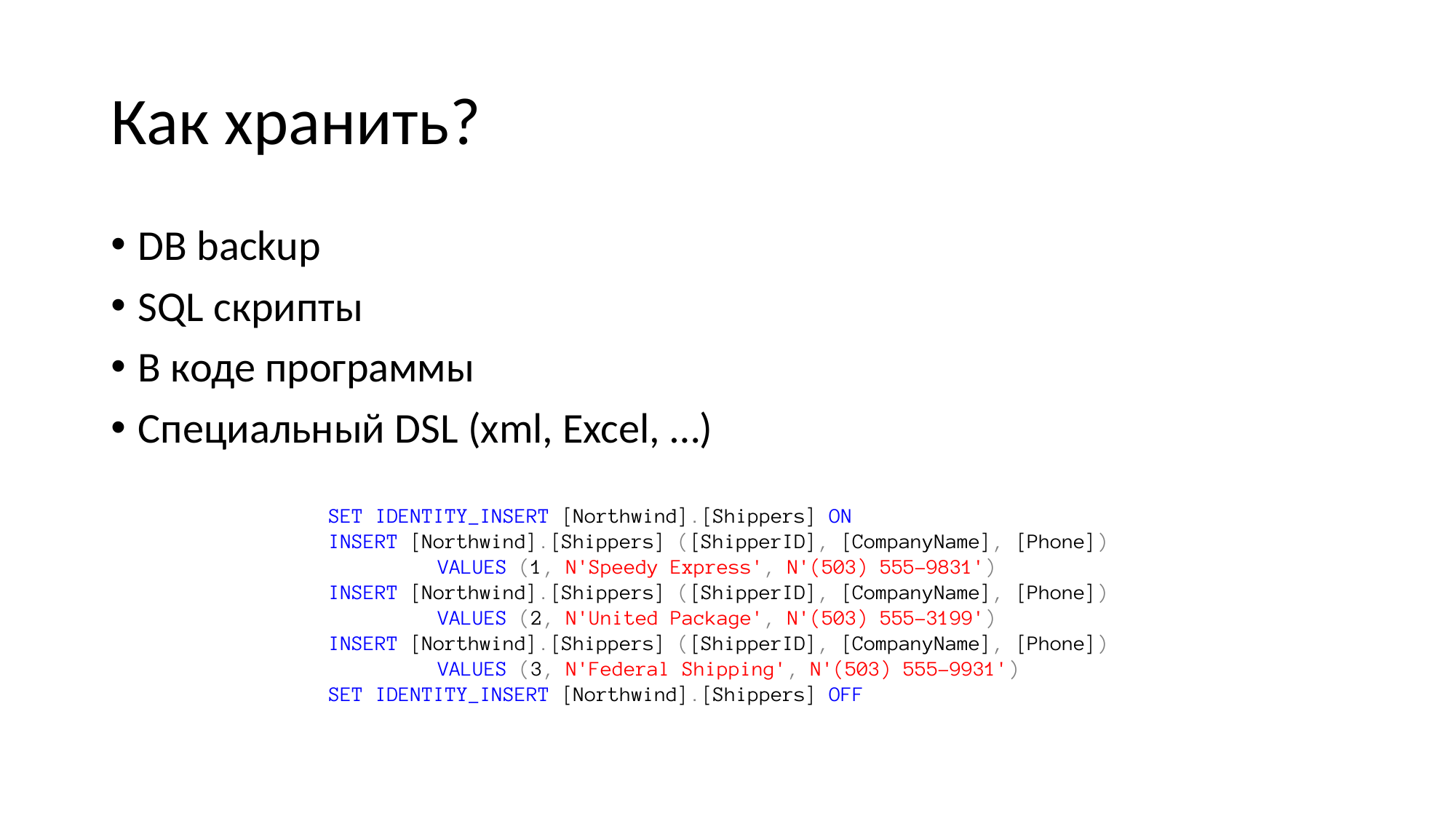

# Как хранить?
DB backup
SQL скрипты
В коде программы
Специальный DSL (xml, Excel, …)
SET IDENTITY_INSERT [Northwind].[Shippers] ON
INSERT [Northwind].[Shippers] ([ShipperID], [CompanyName], [Phone])
	VALUES (1, N'Speedy Express', N'(503) 555-9831')
INSERT [Northwind].[Shippers] ([ShipperID], [CompanyName], [Phone])
	VALUES (2, N'United Package', N'(503) 555-3199')
INSERT [Northwind].[Shippers] ([ShipperID], [CompanyName], [Phone])
	VALUES (3, N'Federal Shipping', N'(503) 555-9931')
SET IDENTITY_INSERT [Northwind].[Shippers] OFF